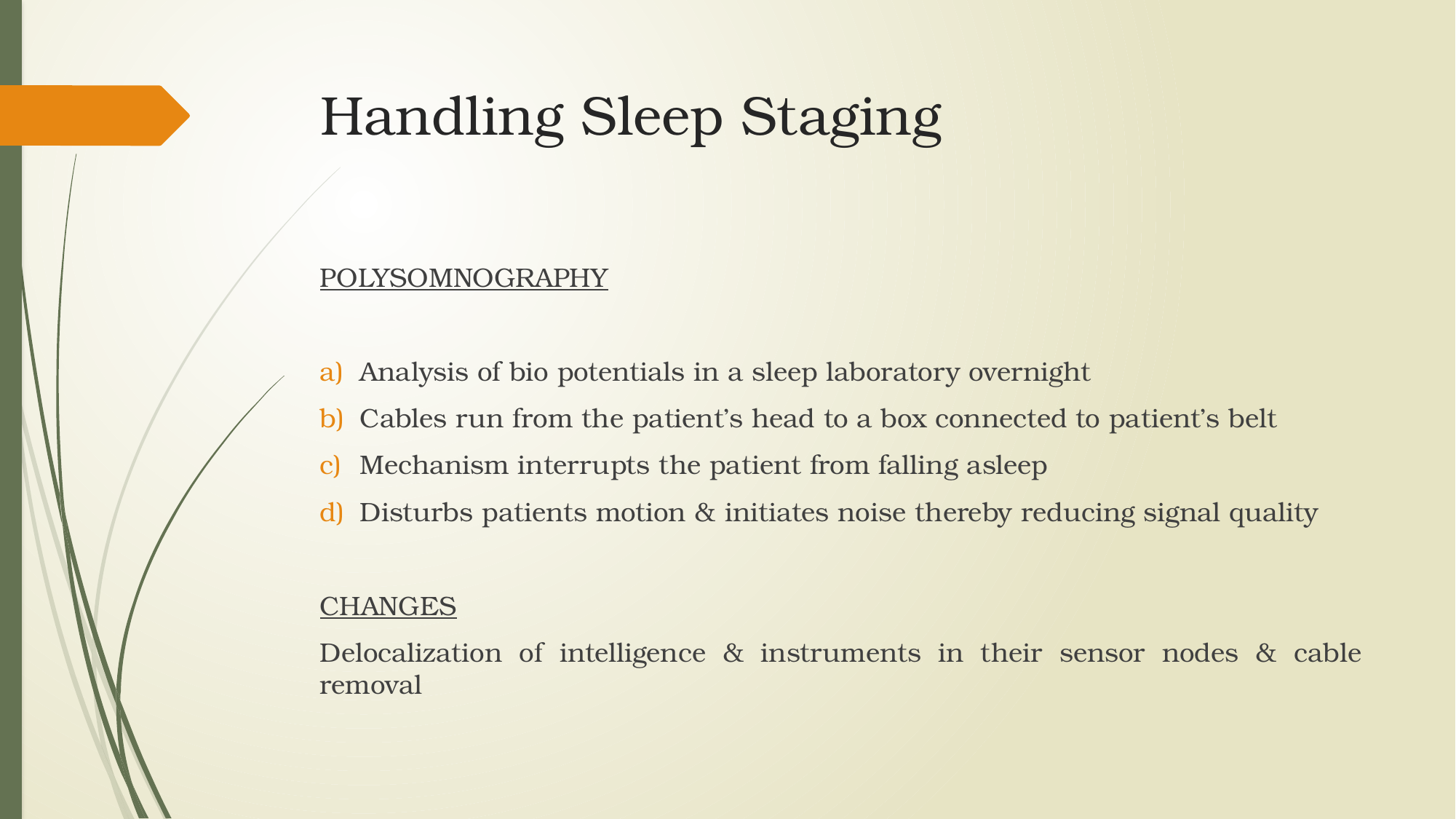

# Handling Sleep Staging
POLYSOMNOGRAPHY

Analysis of bio potentials in a sleep laboratory overnight
Cables run from the patient’s head to a box connected to patient’s belt
Mechanism interrupts the patient from falling asleep
Disturbs patients motion & initiates noise thereby reducing signal quality

CHANGES
Delocalization of intelligence & instruments in their sensor nodes & cable removal